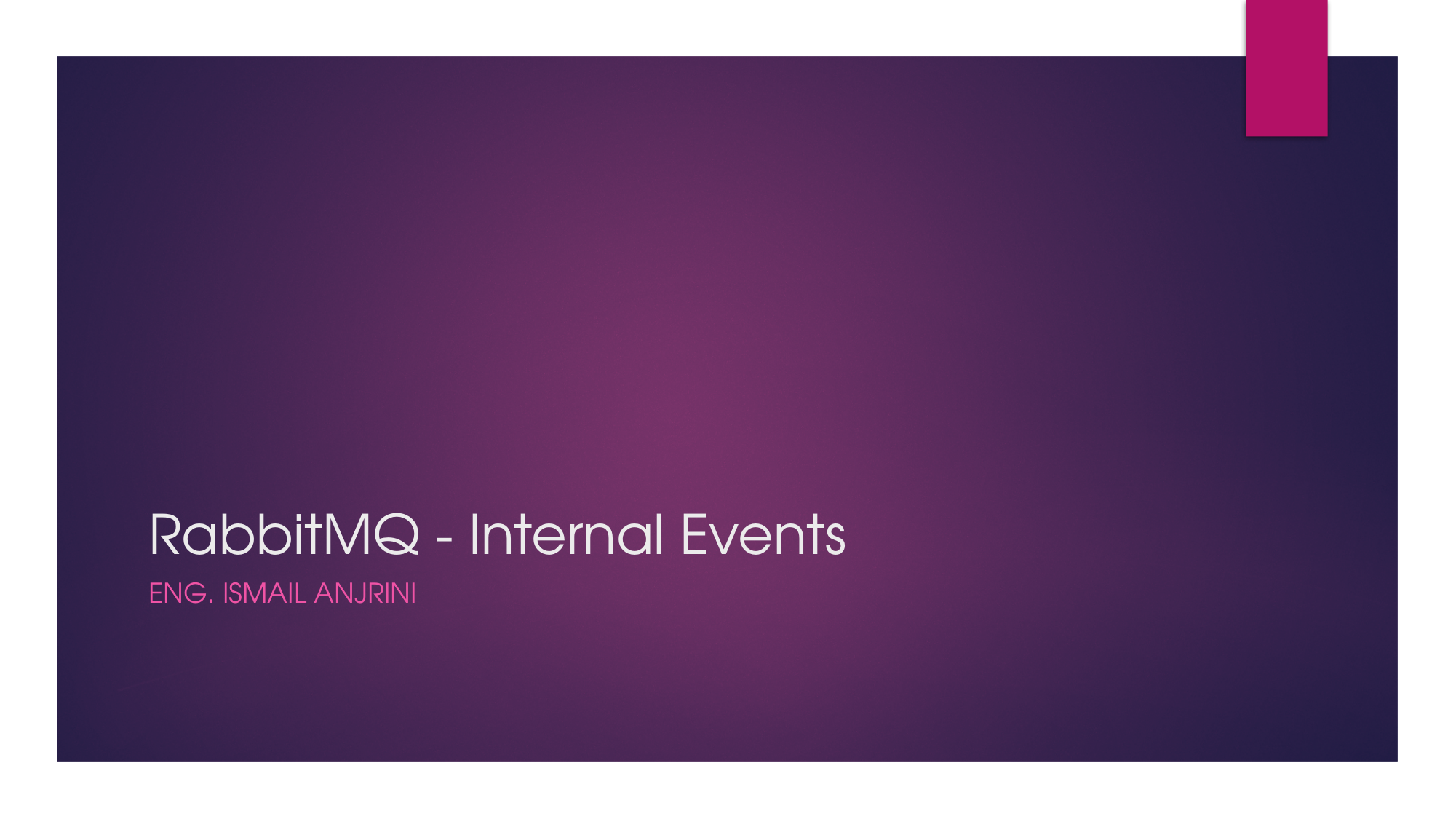

# RabbitMQ - Internal Events
Eng. Ismail Anjrini